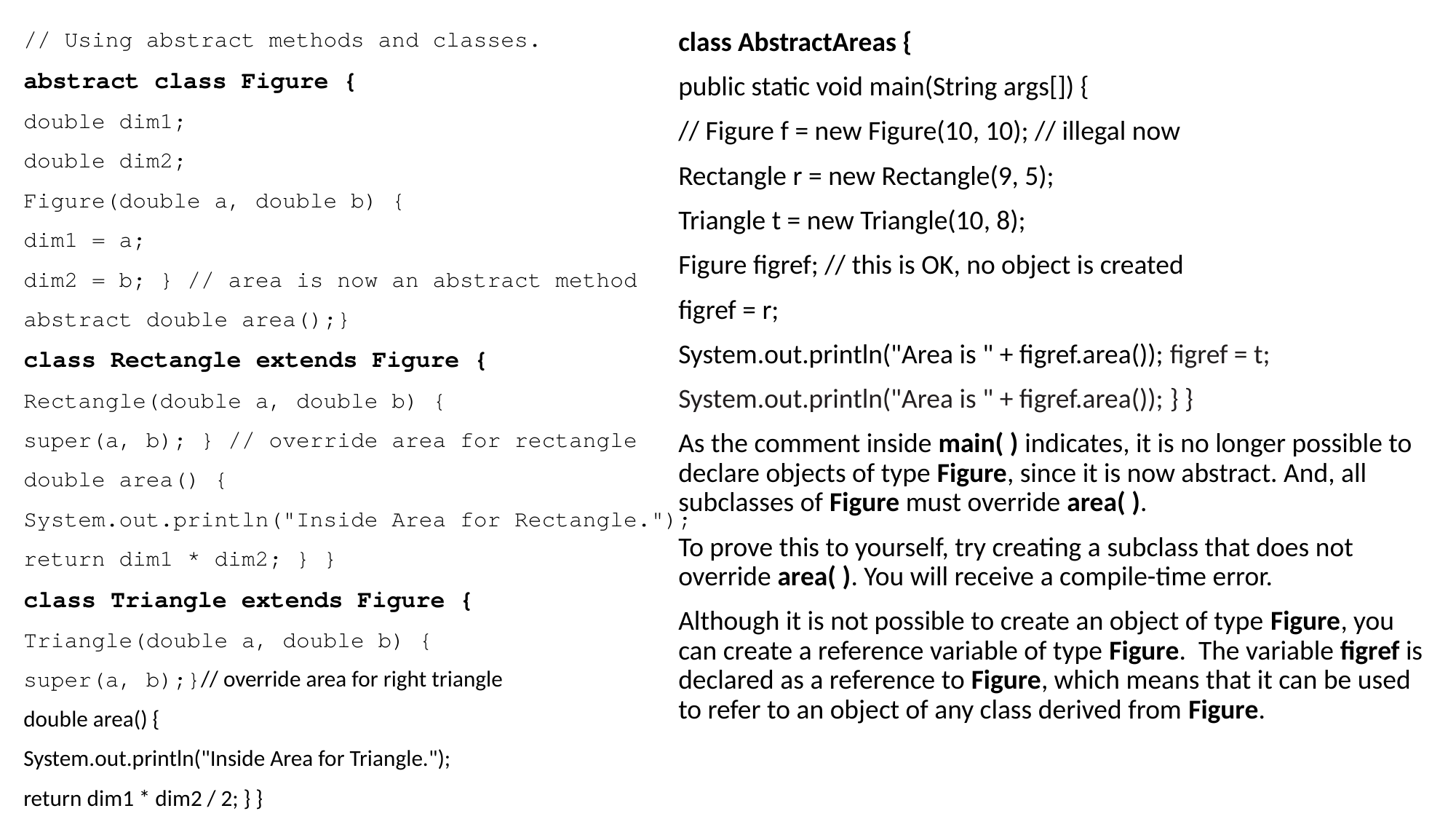

// Using abstract methods and classes.
abstract class Figure {
double dim1;
double dim2;
Figure(double a, double b) {
dim1 = a;
dim2 = b; } // area is now an abstract method
abstract double area();}
class Rectangle extends Figure {
Rectangle(double a, double b) {
super(a, b); } // override area for rectangle
double area() {
System.out.println("Inside Area for Rectangle.");
return dim1 * dim2; } }
class Triangle extends Figure {
Triangle(double a, double b) {
super(a, b);}// override area for right triangle
double area() {
System.out.println("Inside Area for Triangle.");
return dim1 * dim2 / 2; } }

class AbstractAreas {
public static void main(String args[]) {
// Figure f = new Figure(10, 10); // illegal now
Rectangle r = new Rectangle(9, 5);
Triangle t = new Triangle(10, 8);
Figure figref; // this is OK, no object is created
figref = r;
System.out.println("Area is " + figref.area()); figref = t;
System.out.println("Area is " + figref.area()); } }
As the comment inside main( ) indicates, it is no longer possible to declare objects of type Figure, since it is now abstract. And, all subclasses of Figure must override area( ).
To prove this to yourself, try creating a subclass that does not override area( ). You will receive a compile-time error.
Although it is not possible to create an object of type Figure, you can create a reference variable of type Figure.  The variable figref is declared as a reference to Figure, which means that it can be used to refer to an object of any class derived from Figure.